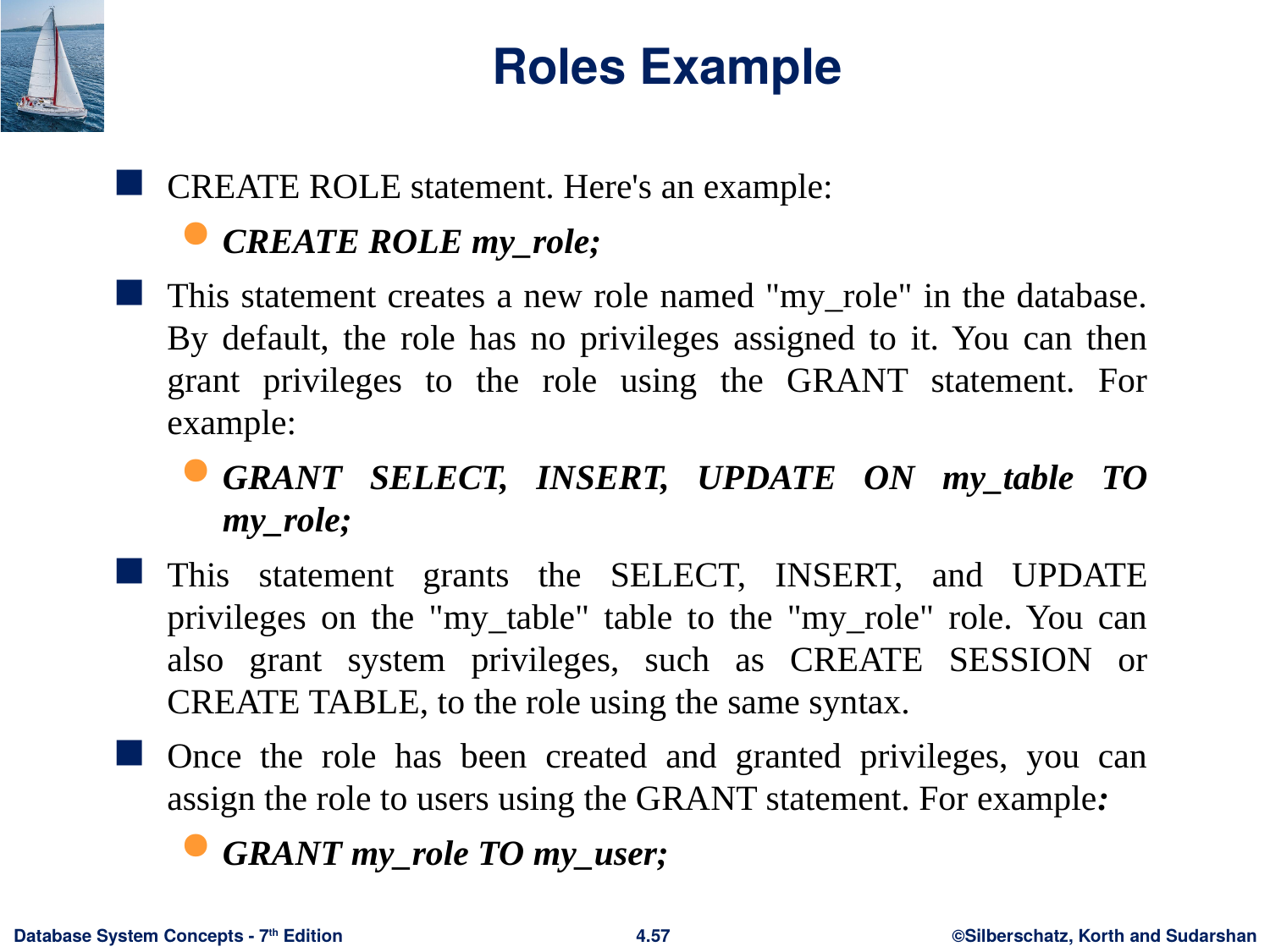

# Roles Example
CREATE ROLE statement. Here's an example:
CREATE ROLE my_role;
This statement creates a new role named "my_role" in the database. By default, the role has no privileges assigned to it. You can then grant privileges to the role using the GRANT statement. For example:
GRANT SELECT, INSERT, UPDATE ON my_table TO my_role;
This statement grants the SELECT, INSERT, and UPDATE privileges on the "my_table" table to the "my_role" role. You can also grant system privileges, such as CREATE SESSION or CREATE TABLE, to the role using the same syntax.
Once the role has been created and granted privileges, you can assign the role to users using the GRANT statement. For example:
GRANT my_role TO my_user;